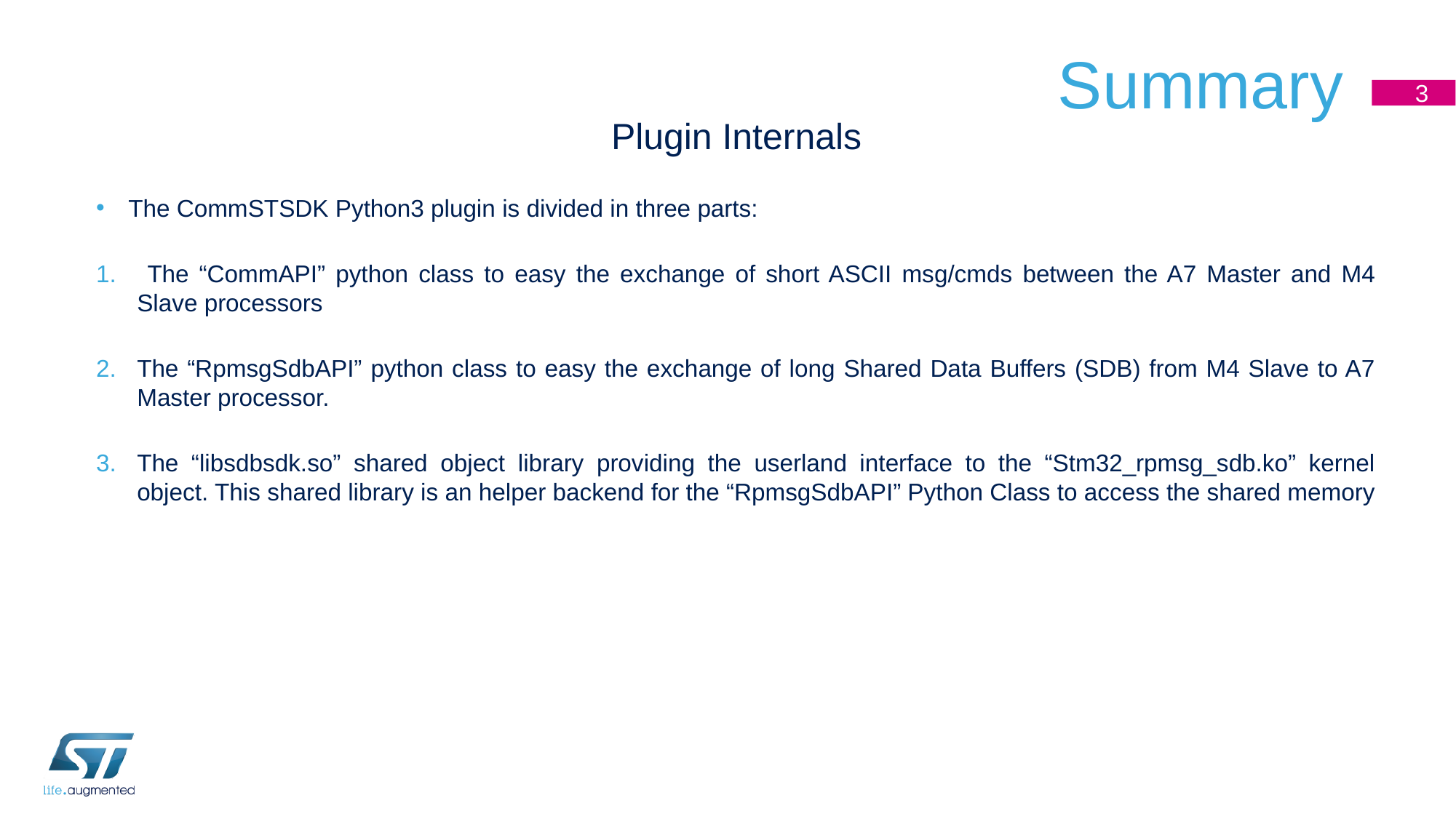

# Summary
3
Plugin Internals
The CommSTSDK Python3 plugin is divided in three parts:
 The “CommAPI” python class to easy the exchange of short ASCII msg/cmds between the A7 Master and M4 Slave processors
The “RpmsgSdbAPI” python class to easy the exchange of long Shared Data Buffers (SDB) from M4 Slave to A7 Master processor.
The “libsdbsdk.so” shared object library providing the userland interface to the “Stm32_rpmsg_sdb.ko” kernel object. This shared library is an helper backend for the “RpmsgSdbAPI” Python Class to access the shared memory